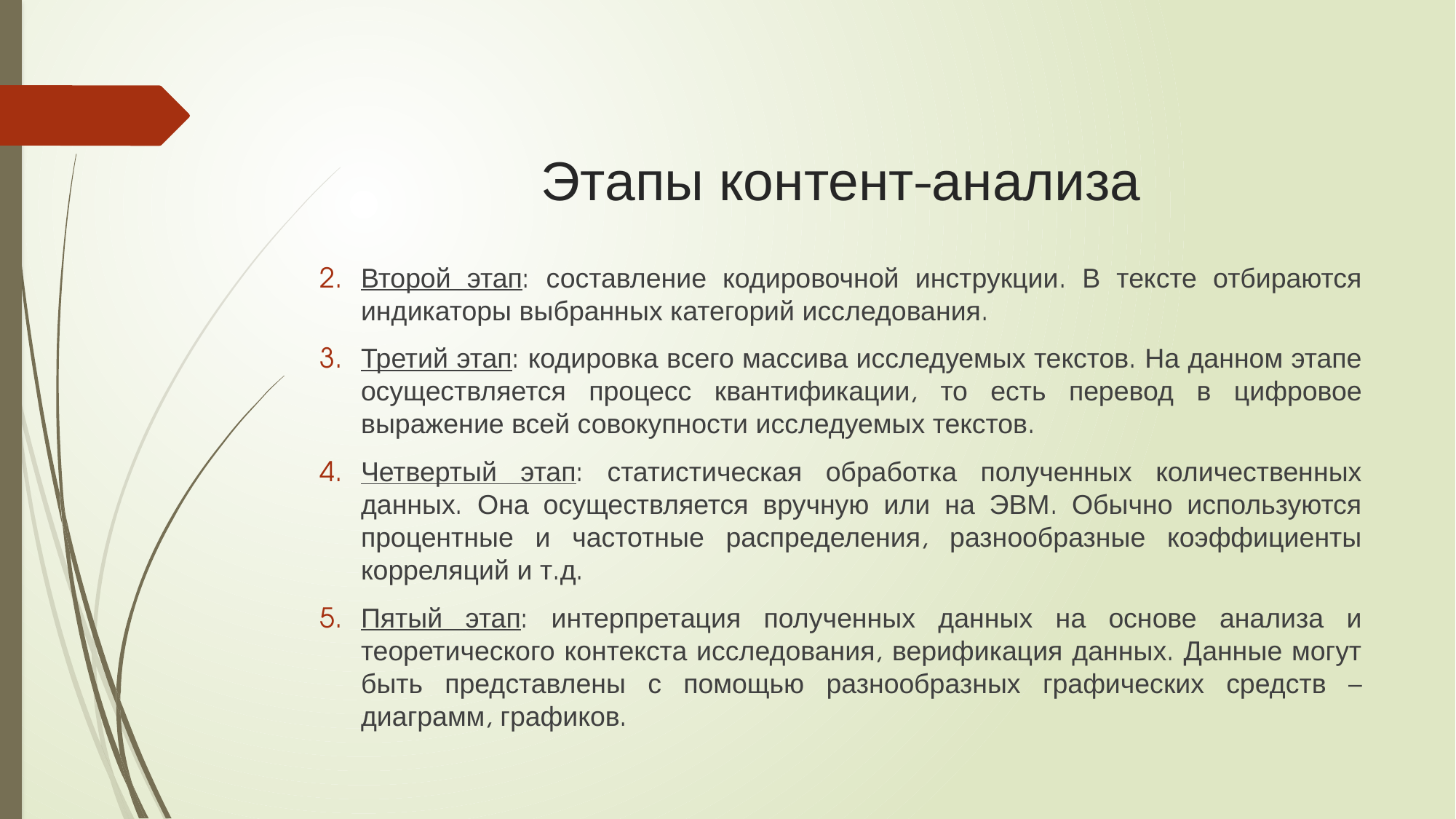

# Этапы контент-анализа
Второй этап: составление кодировочной инструкции. В тексте отбираются индикаторы выбранных категорий исследования.
Третий этап: кодировка всего массива исследуемых текстов. На данном этапе осуществляется процесс квантификации, то есть перевод в цифровое выражение всей совокупности исследуемых текстов.
Четвертый этап: статистическая обработка полученных количественных данных. Она осуществляется вручную или на ЭВМ. Обычно используются процентные и частотные распределения, разнообразные коэффициенты корреляций и т.д.
Пятый этап: интерпретация полученных данных на основе анализа и теоретического контекста исследования, верификация данных. Данные могут быть представлены с помощью разнообразных графических средств – диаграмм, графиков.